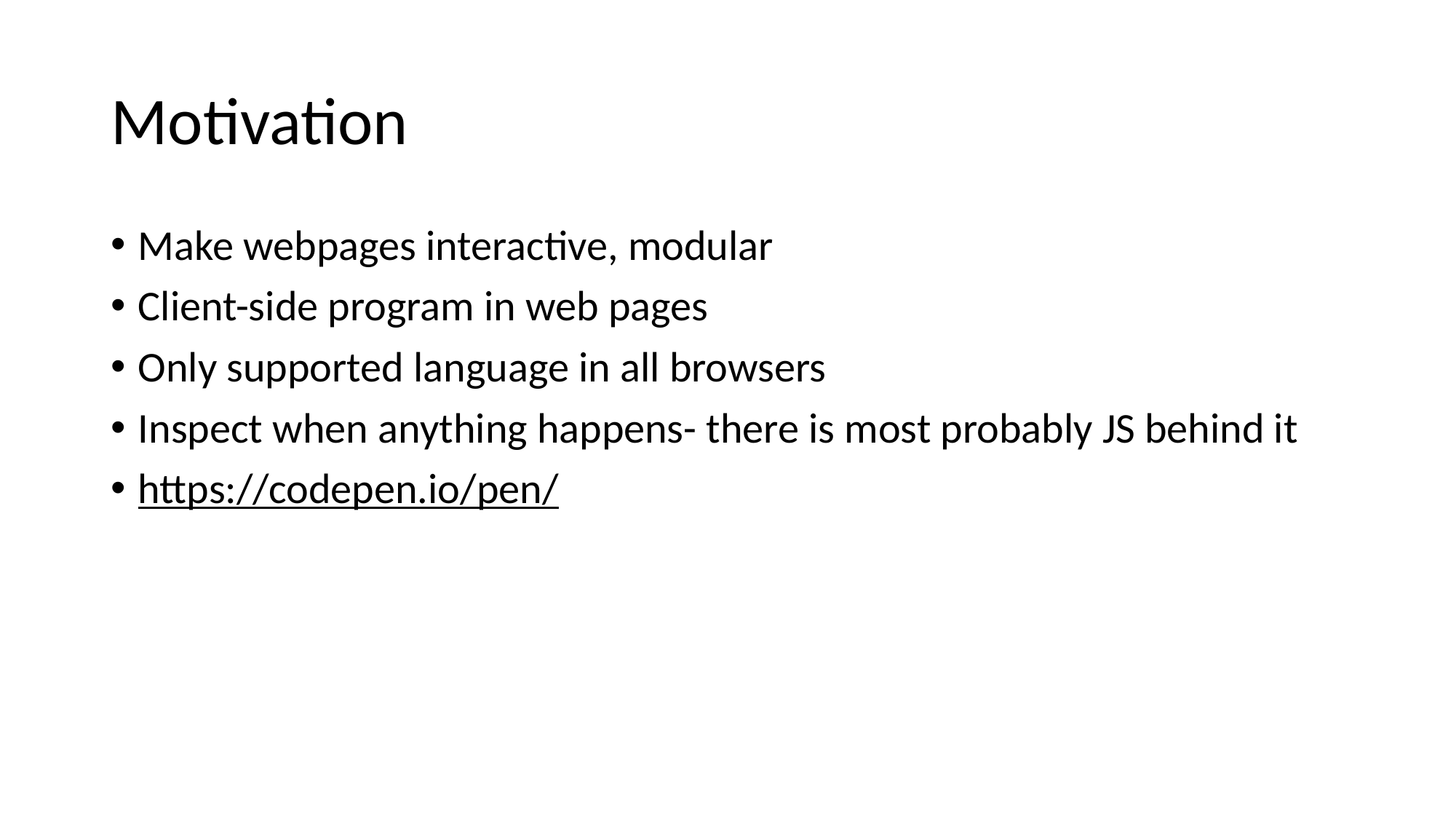

# Motivation
Make webpages interactive, modular
Client-side program in web pages
Only supported language in all browsers
Inspect when anything happens- there is most probably JS behind it
https://codepen.io/pen/